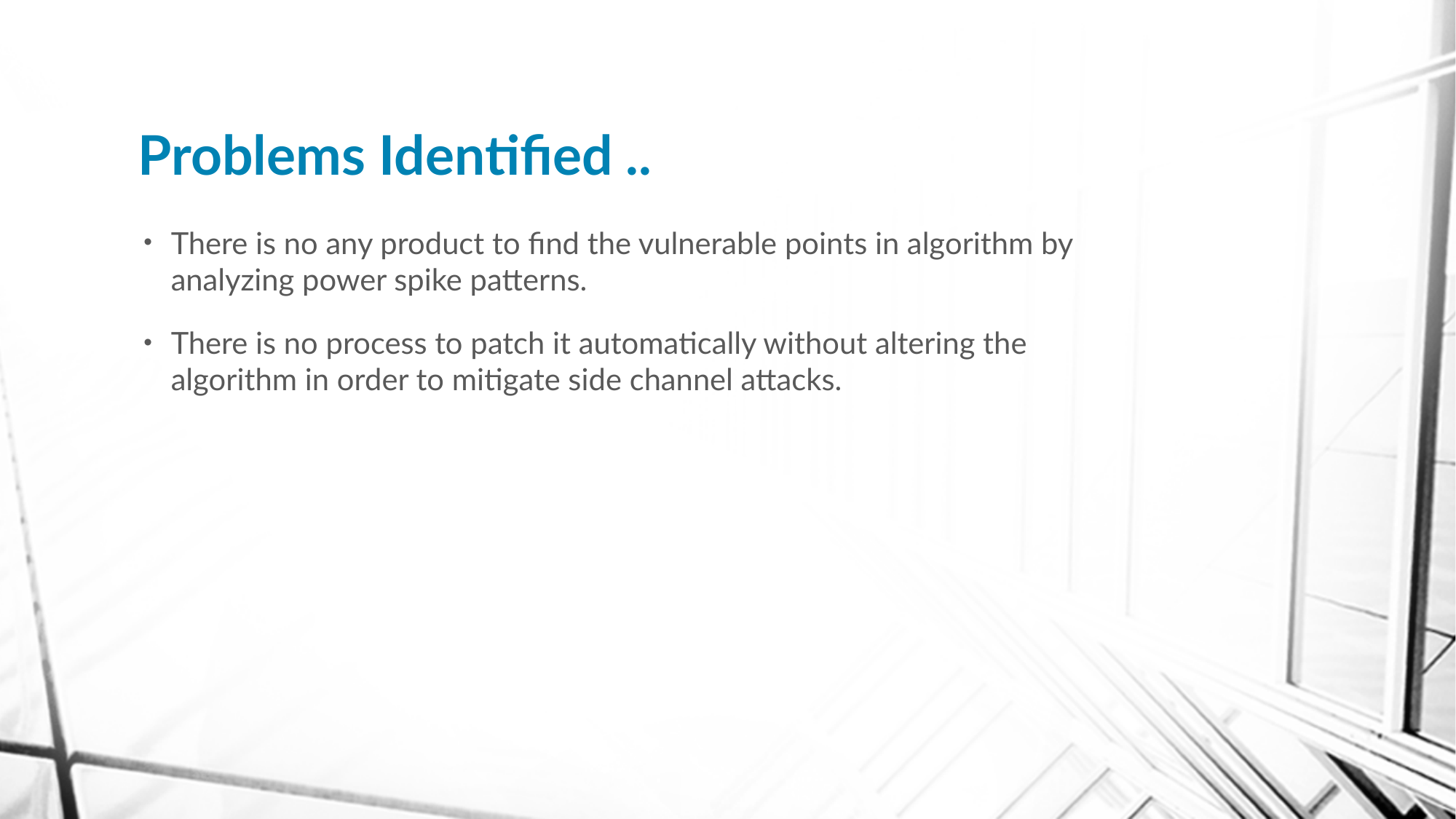

# Problems Identified ..
There is no any product to find the vulnerable points in algorithm by analyzing power spike patterns.
There is no process to patch it automatically without altering the algorithm in order to mitigate side channel attacks.